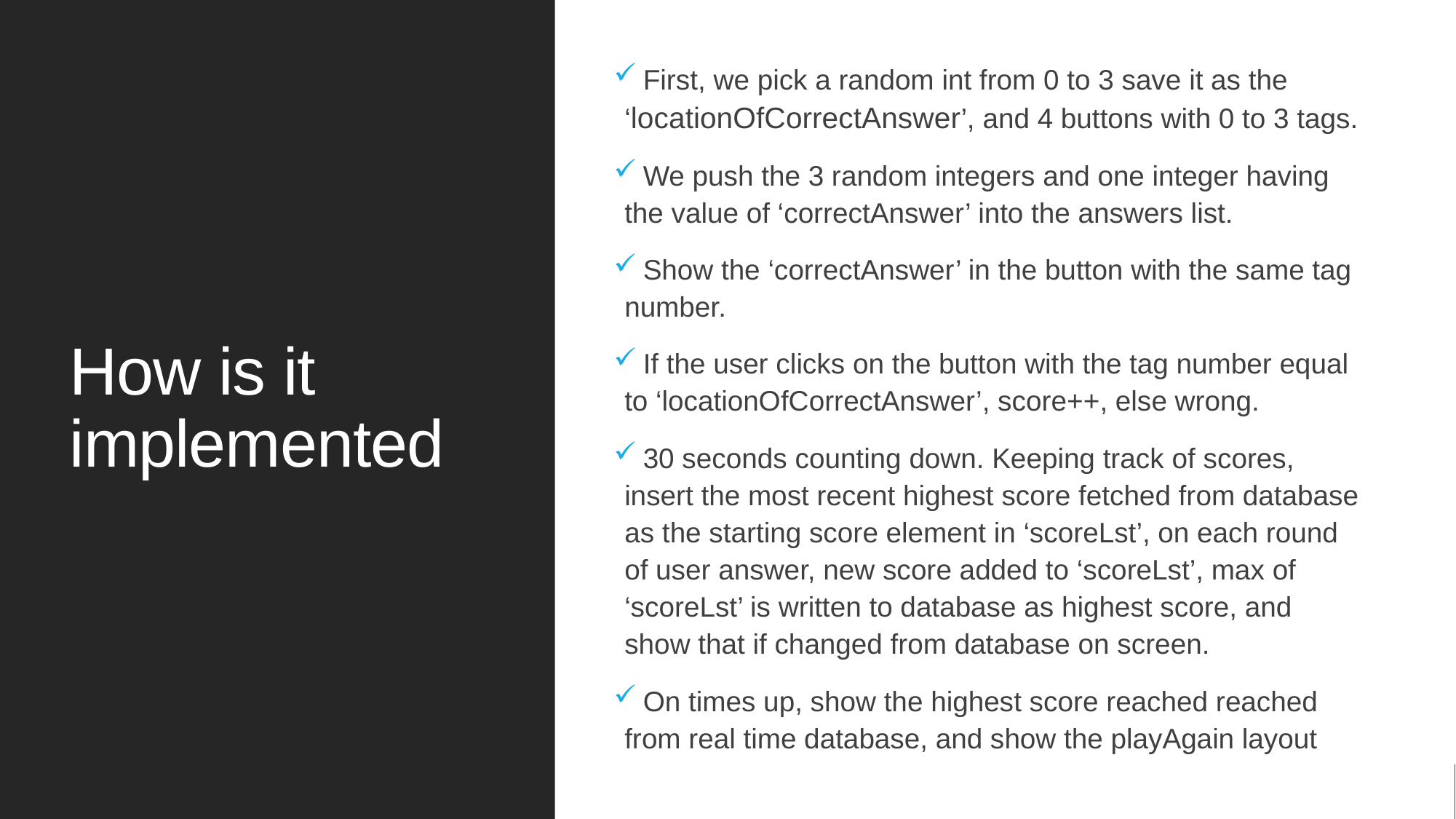

First, we pick a random int from 0 to 3 save it as the ‘locationOfCorrectAnswer’, and 4 buttons with 0 to 3 tags.
 We push the 3 random integers and one integer having the value of ‘correctAnswer’ into the answers list.
 Show the ‘correctAnswer’ in the button with the same tag number.
 If the user clicks on the button with the tag number equal to ‘locationOfCorrectAnswer’, score++, else wrong.
 30 seconds counting down. Keeping track of scores, insert the most recent highest score fetched from database as the starting score element in ‘scoreLst’, on each round of user answer, new score added to ‘scoreLst’, max of ‘scoreLst’ is written to database as highest score, and show that if changed from database on screen.
 On times up, show the highest score reached reached from real time database, and show the playAgain layout

# How is it implemented